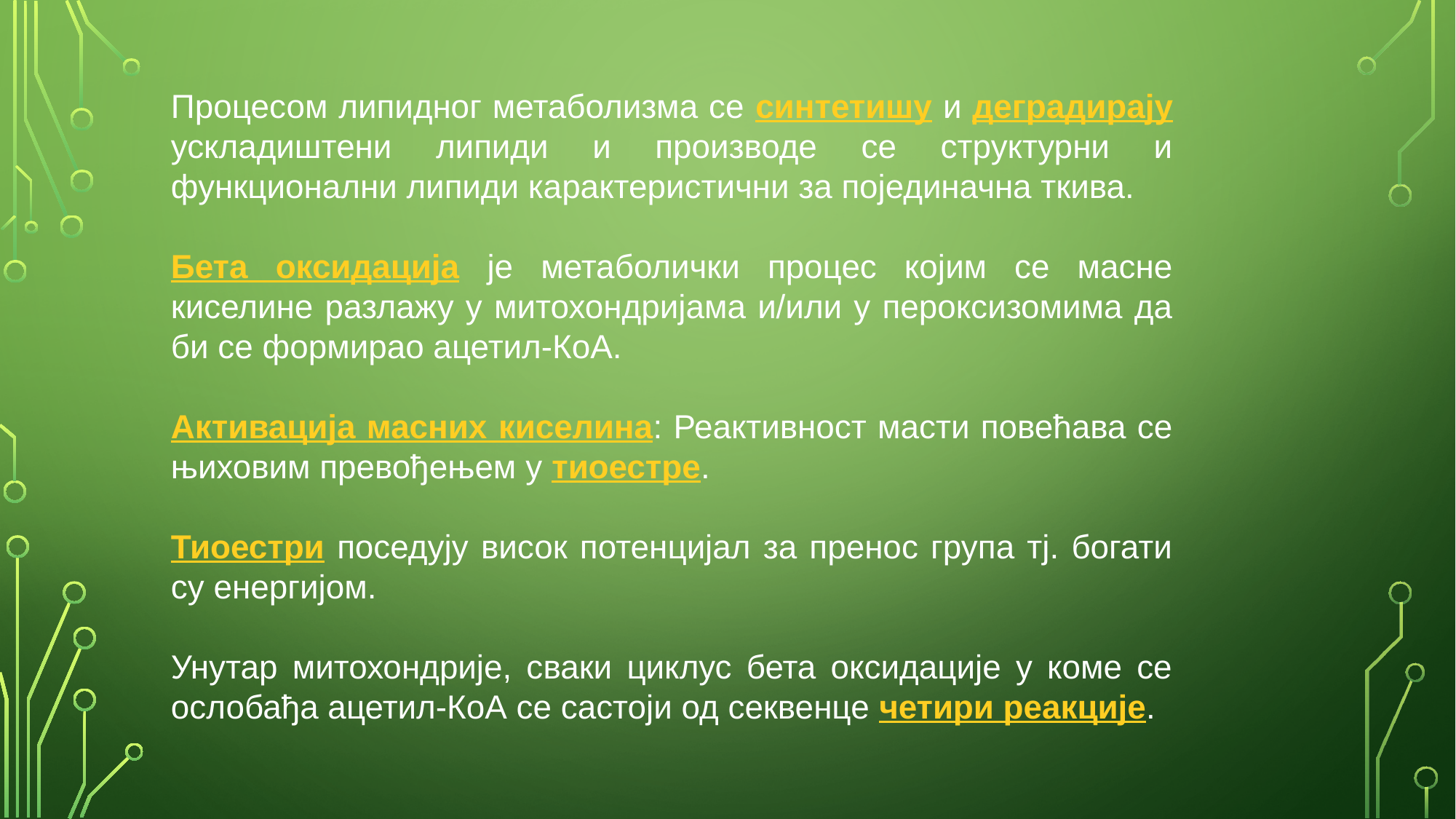

Процесом липидног метаболизма се синтетишу и деградирају ускладиштени липиди и производе се структурни и функционални липиди карактеристични за појединачна ткива.

Бета оксидација је метаболички процес којим се масне киселине разлажу у митохондријама и/или у пероксизомима да би се формирао ацетил-КоА.

Активација масних киселина: Реактивност масти повећава се њиховим превођењем у тиоестре.

Тиоестри поседују висок потенцијал за пренос група тј. богати су енергијом.

Унутар митохондрије, сваки циклус бета оксидације у коме се ослобађа ацетил-КоА се састоји од секвенце четири реакције.